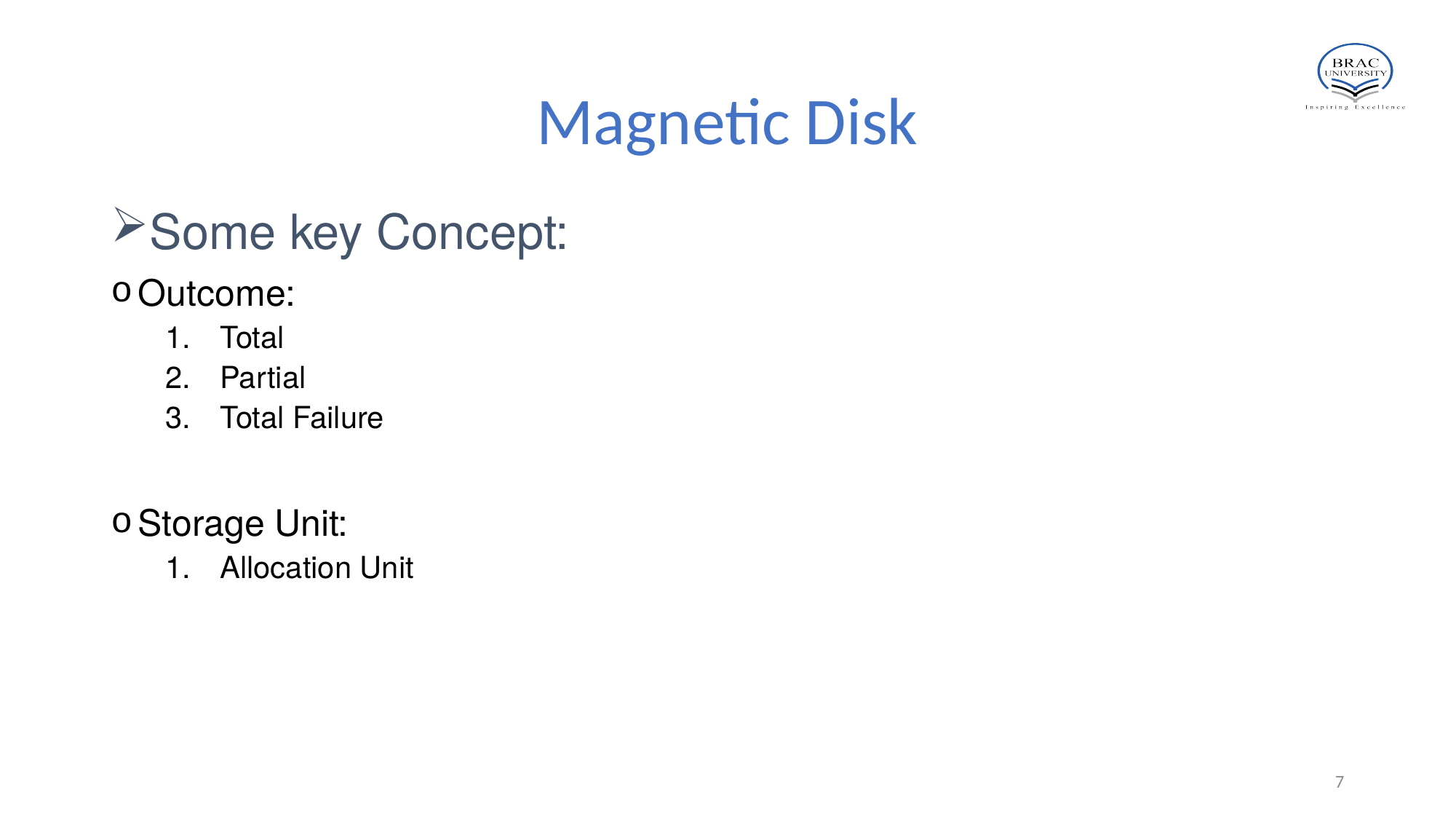

# Magnetic Disk
Some key Concept:
Outcome:
Total
Partial
Total Failure

Storage Unit:
Allocation Unit
7